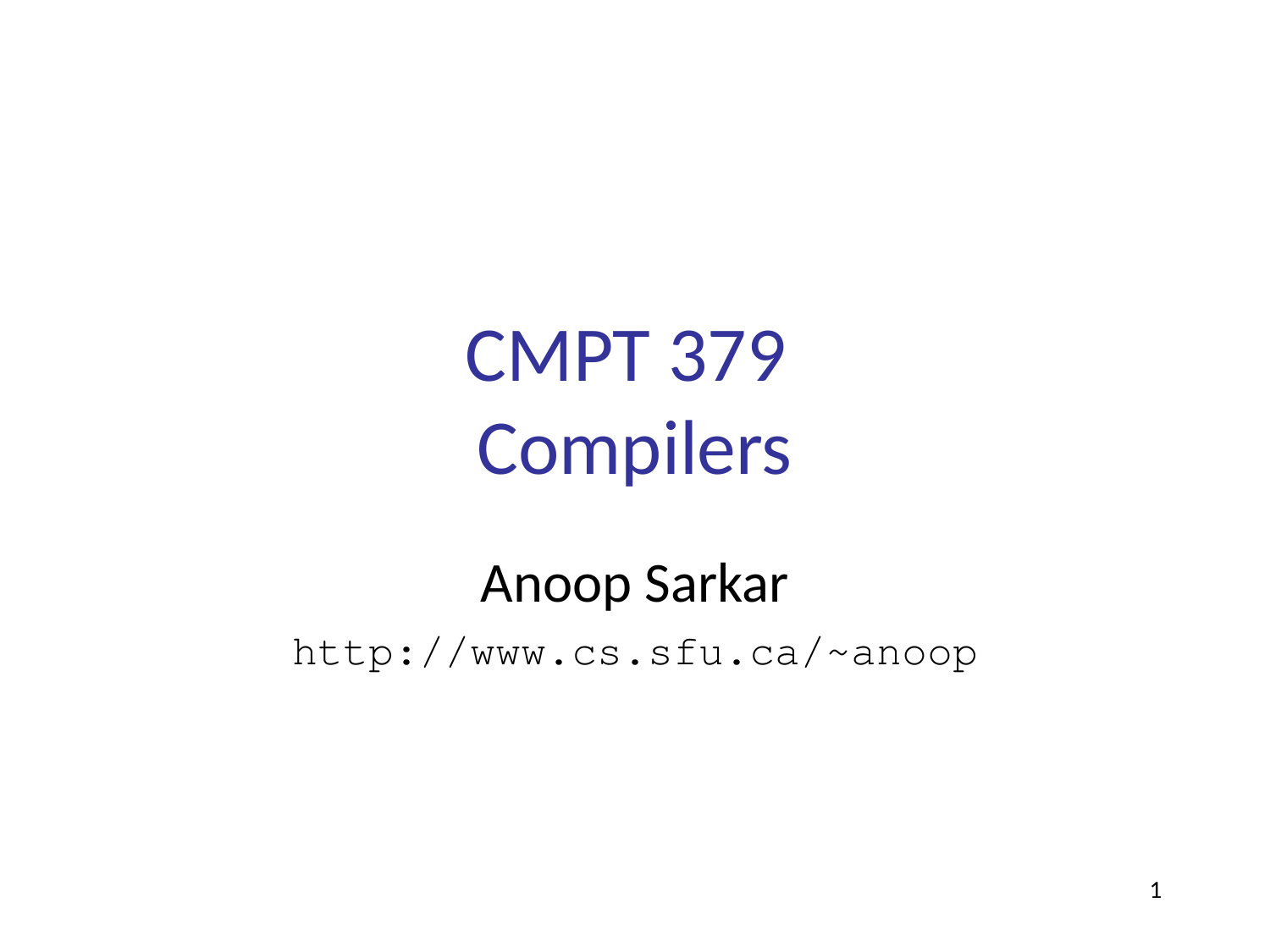

# CMPT 379 Compilers
Anoop Sarkar
http://www.cs.sfu.ca/~anoop
1